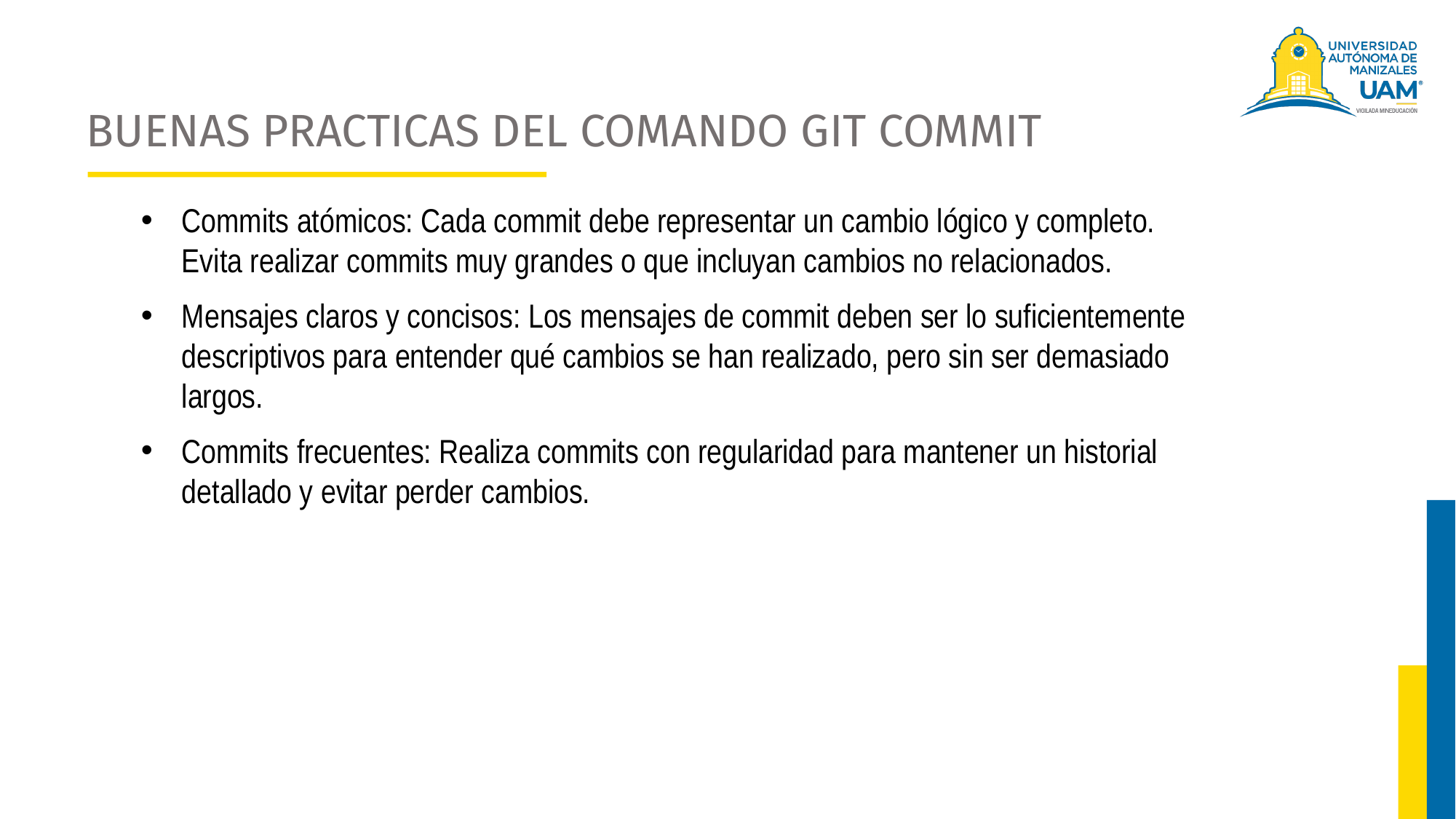

# BUENAS PRACTICAS DEL COMANDO GIT COMMIT

Commits atómicos: Cada commit debe representar un cambio lógico y completo. Evita realizar commits muy grandes o que incluyan cambios no relacionados.
Mensajes claros y concisos: Los mensajes de commit deben ser lo suficientemente descriptivos para entender qué cambios se han realizado, pero sin ser demasiado largos.
Commits frecuentes: Realiza commits con regularidad para mantener un historial detallado y evitar perder cambios.